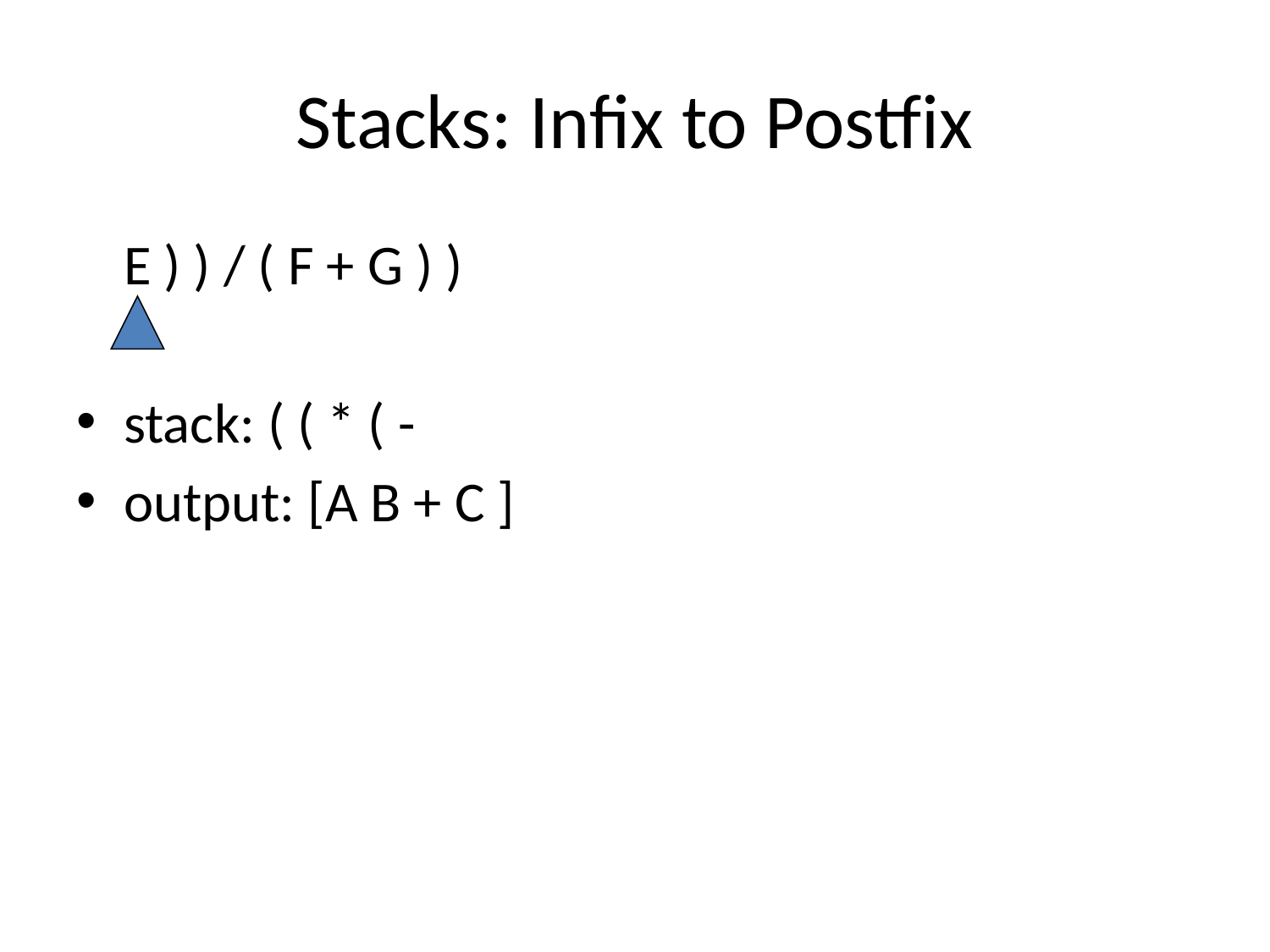

# Stacks: Infix to Postfix
	E ) ) / ( F + G ) )

stack: ( ( * ( -
output: [A B + C ]